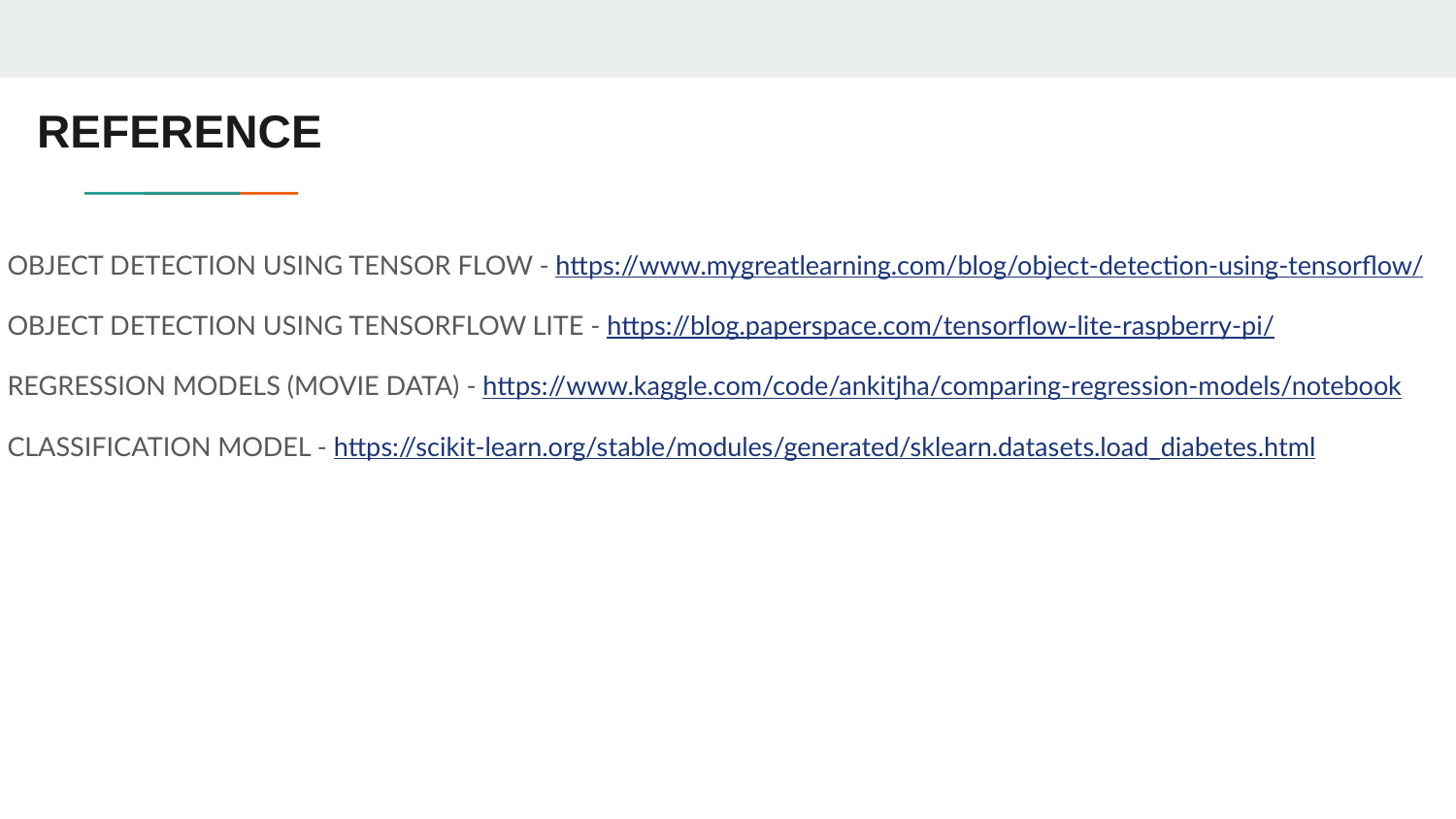

# REFERENCE
OBJECT DETECTION USING TENSOR FLOW - https://www.mygreatlearning.com/blog/object-detection-using-tensorflow/
OBJECT DETECTION USING TENSORFLOW LITE - https://blog.paperspace.com/tensorflow-lite-raspberry-pi/
REGRESSION MODELS (MOVIE DATA) - https://www.kaggle.com/code/ankitjha/comparing-regression-models/notebook
CLASSIFICATION MODEL - https://scikit-learn.org/stable/modules/generated/sklearn.datasets.load_diabetes.html